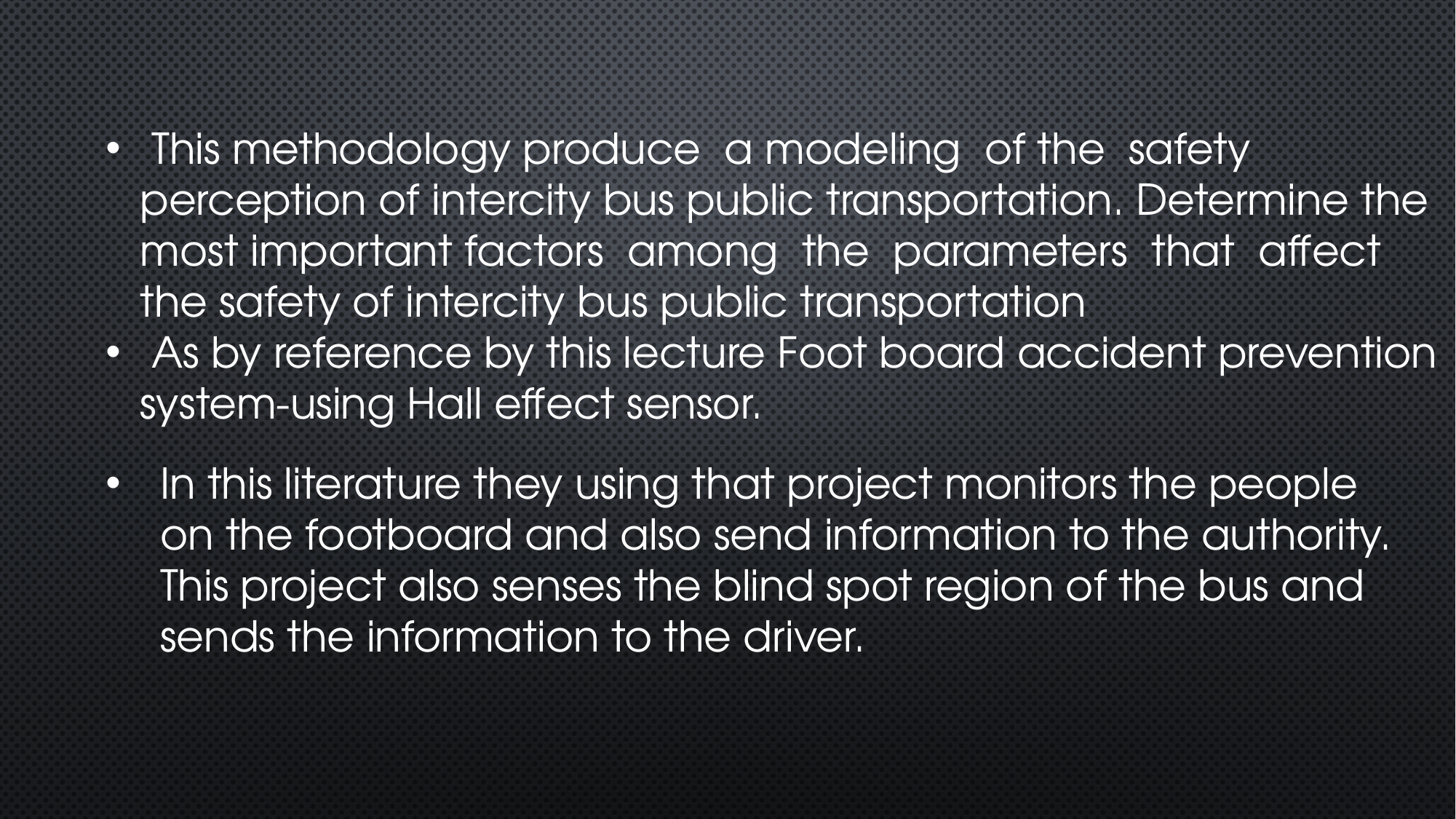

This methodology produce  a modeling  of the  safety perception of intercity bus public transportation. Determine the most important factors  among  the  parameters  that  affect the safety of intercity bus public transportation
 As by reference by this lecture Foot board accident prevention system-using Hall effect sensor.
In this literature they using that project monitors the people on the footboard and also send information to the authority. This project also senses the blind spot region of the bus and sends the information to the driver.